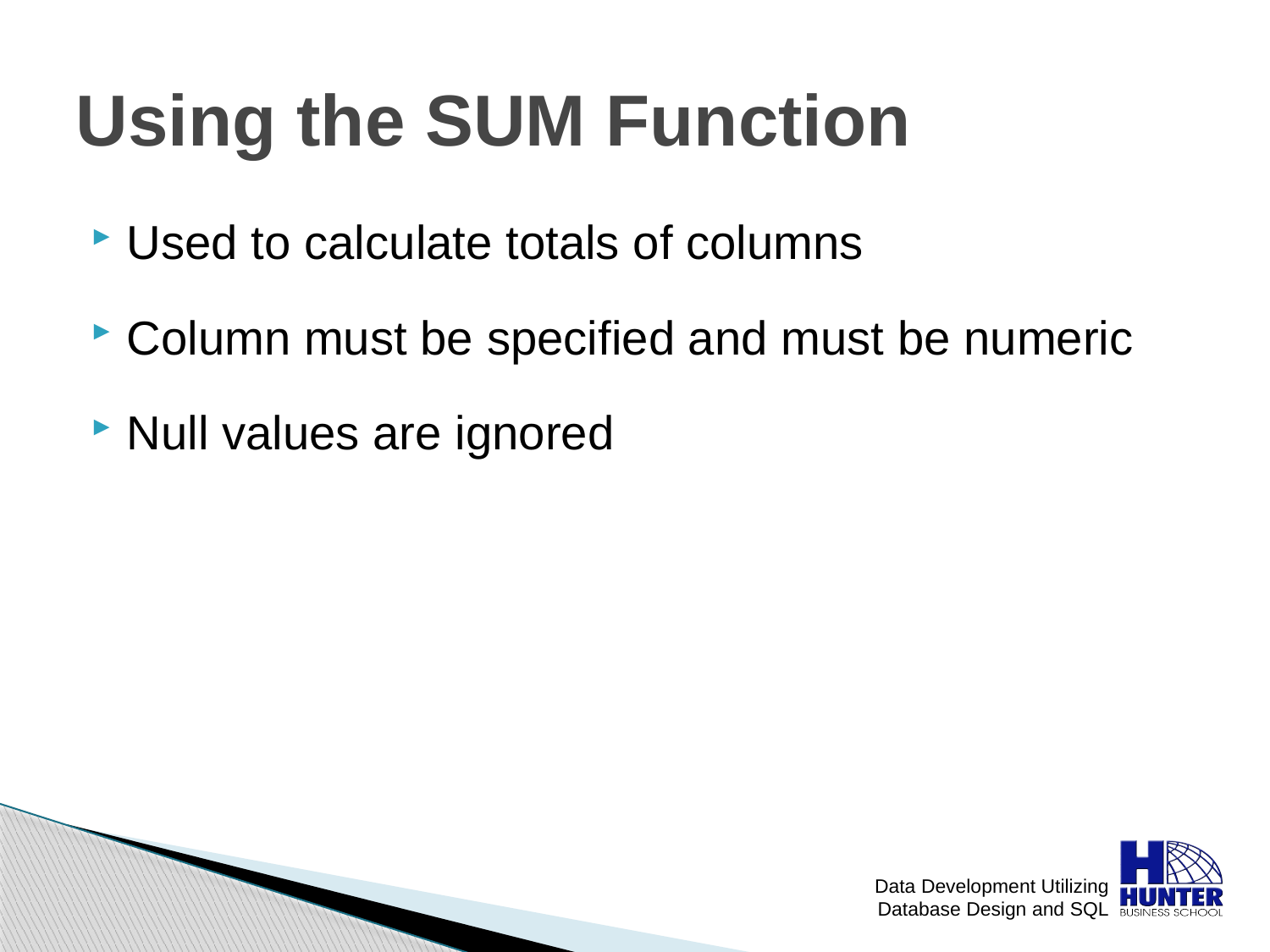

# Using the SUM Function
Used to calculate totals of columns
Column must be specified and must be numeric
Null values are ignored